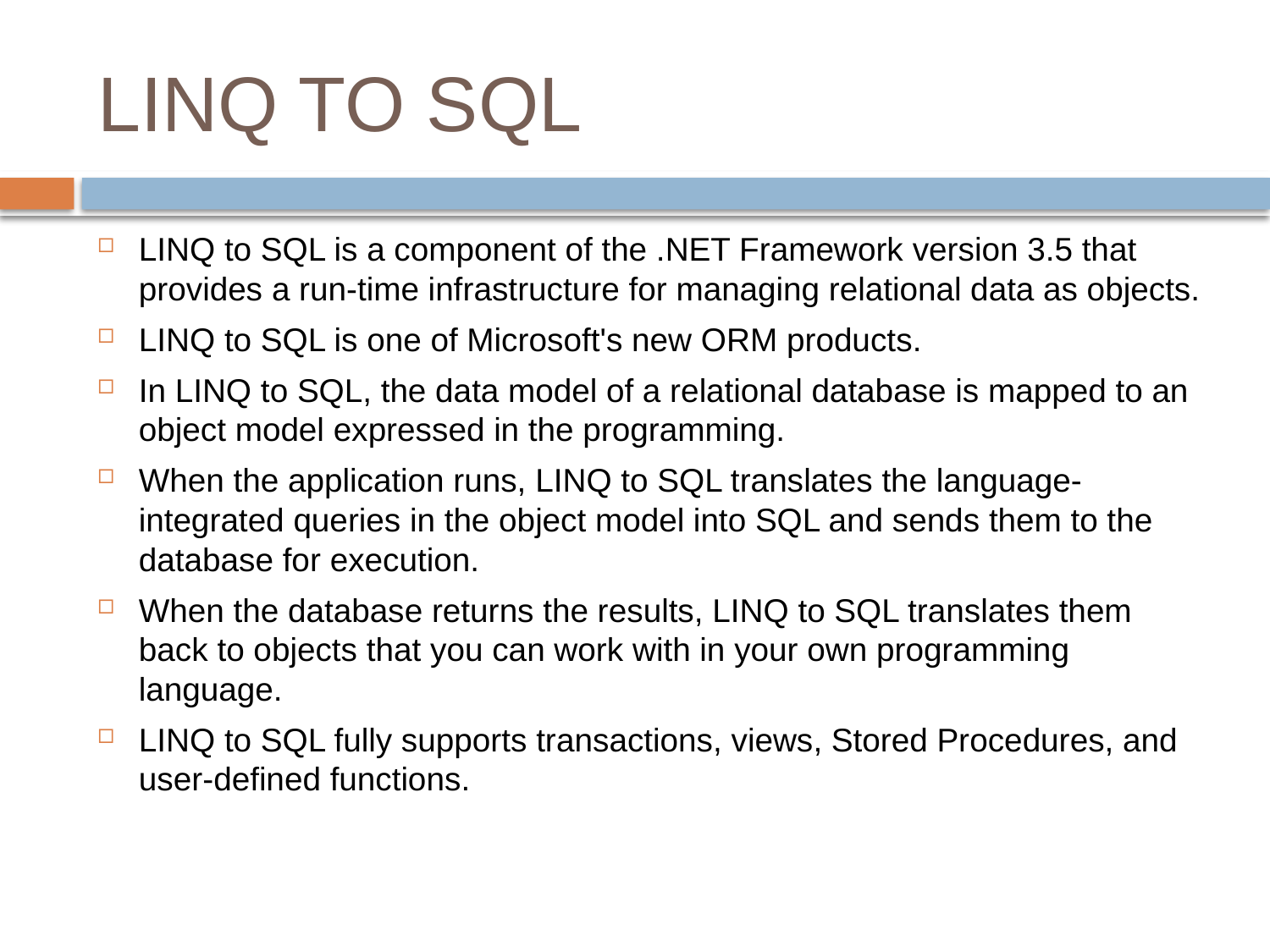

# LINQ TO SQL
LINQ to SQL is a component of the .NET Framework version 3.5 that provides a run-time infrastructure for managing relational data as objects.
LINQ to SQL is one of Microsoft's new ORM products.
In LINQ to SQL, the data model of a relational database is mapped to an object model expressed in the programming.
When the application runs, LINQ to SQL translates the language-integrated queries in the object model into SQL and sends them to the database for execution.
When the database returns the results, LINQ to SQL translates them back to objects that you can work with in your own programming language.
LINQ to SQL fully supports transactions, views, Stored Procedures, and user-defined functions.